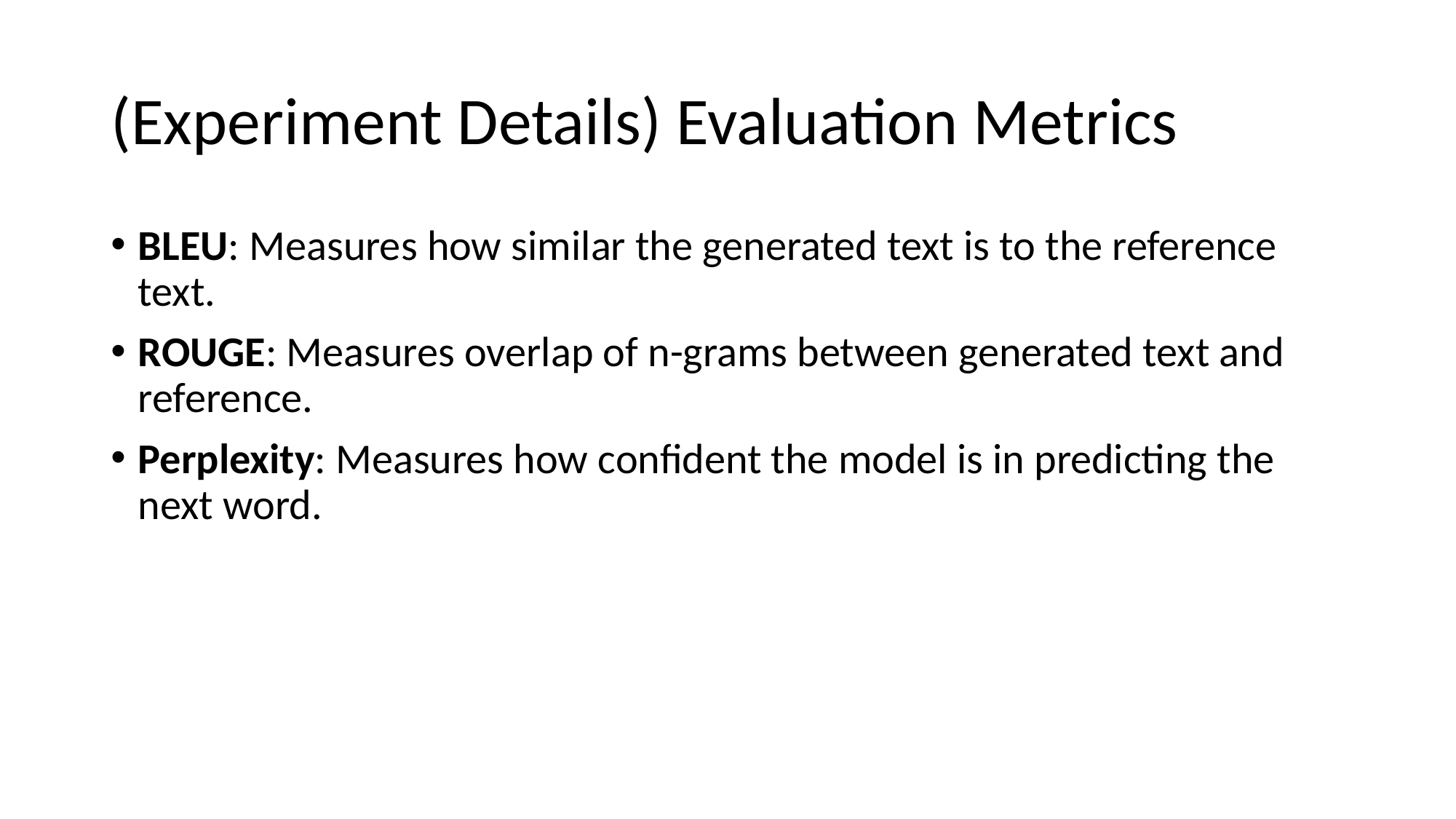

# (Experiment Details) Evaluation Metrics
BLEU: Measures how similar the generated text is to the reference text.
ROUGE: Measures overlap of n-grams between generated text and reference.
Perplexity: Measures how confident the model is in predicting the next word.